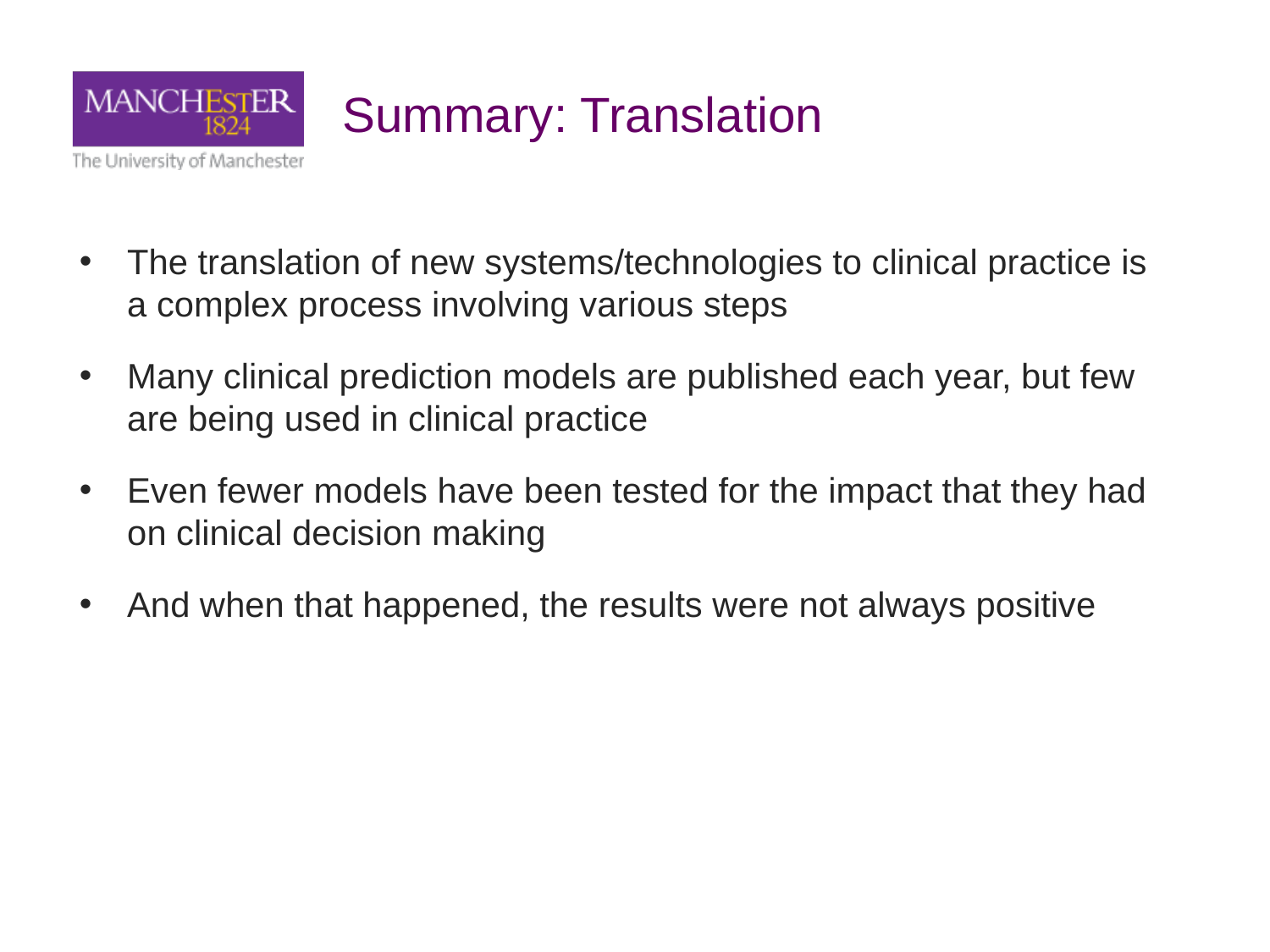

Summary: Translation
The translation of new systems/technologies to clinical practice is a complex process involving various steps
Many clinical prediction models are published each year, but few are being used in clinical practice
Even fewer models have been tested for the impact that they had on clinical decision making
And when that happened, the results were not always positive